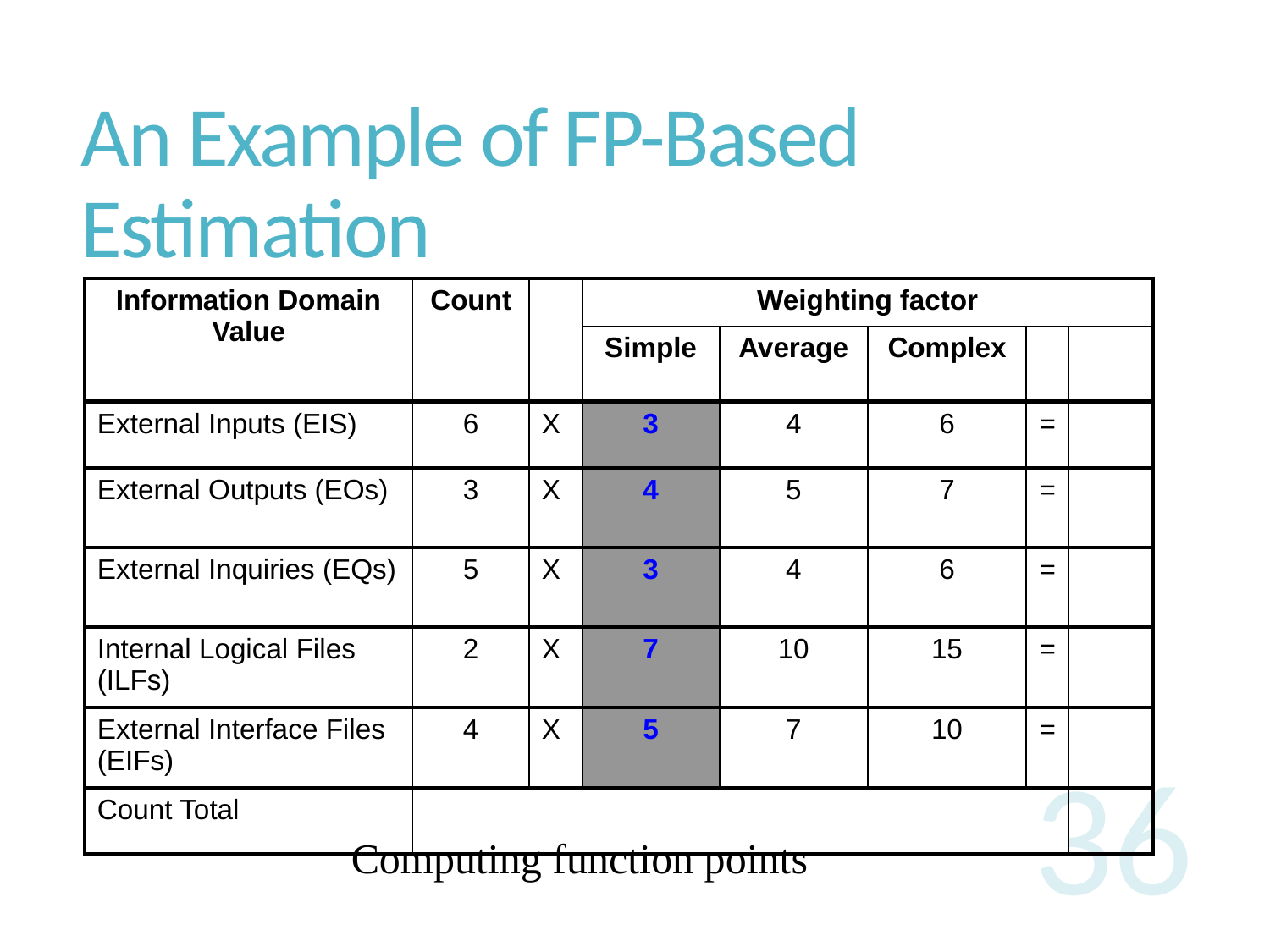

# An Example of FP-Based Estimation
| Information Domain Value | Count |  | Weighting factor |  |  |  |  |
| --- | --- | --- | --- | --- | --- | --- | --- |
|  |  |  | Simple | Average | Complex |  |  |
| External Inputs (EIS) | 6 | X | 3 | 4 | 6 | = |  |
| External Outputs (EOs) | 3 | X | 4 | 5 | 7 | = |  |
| External Inquiries (EQs) | 5 | X | 3 | 4 | 6 | = |  |
| Internal Logical Files (ILFs) | 2 | X | 7 | 10 | 15 | = |  |
| External Interface Files (EIFs) | 4 | X | 5 | 7 | 10 | = |  |
| Count Total |  |  |  |  |  |  |  |
 Computing function points
36